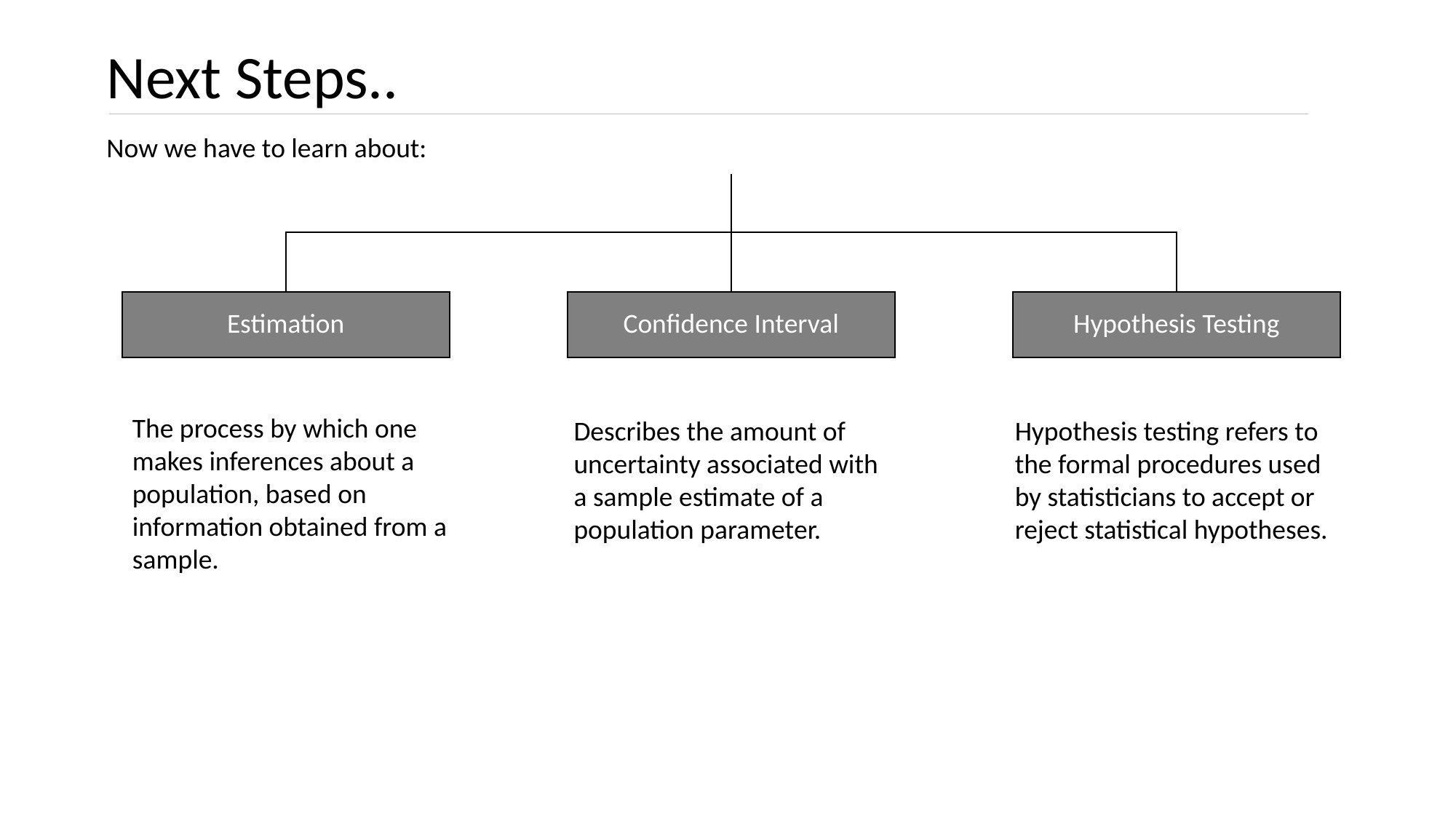

# Next Steps..

Estimation
Confidence Interval
Hypothesis Testing
Now we have to learn about:

The process by which one makes inferences about a population, based on information obtained from a sample.
Describes the amount of uncertainty associated with a sample estimate of a population parameter.
Hypothesis testing refers to the formal procedures used by statisticians to accept or reject statistical hypotheses.